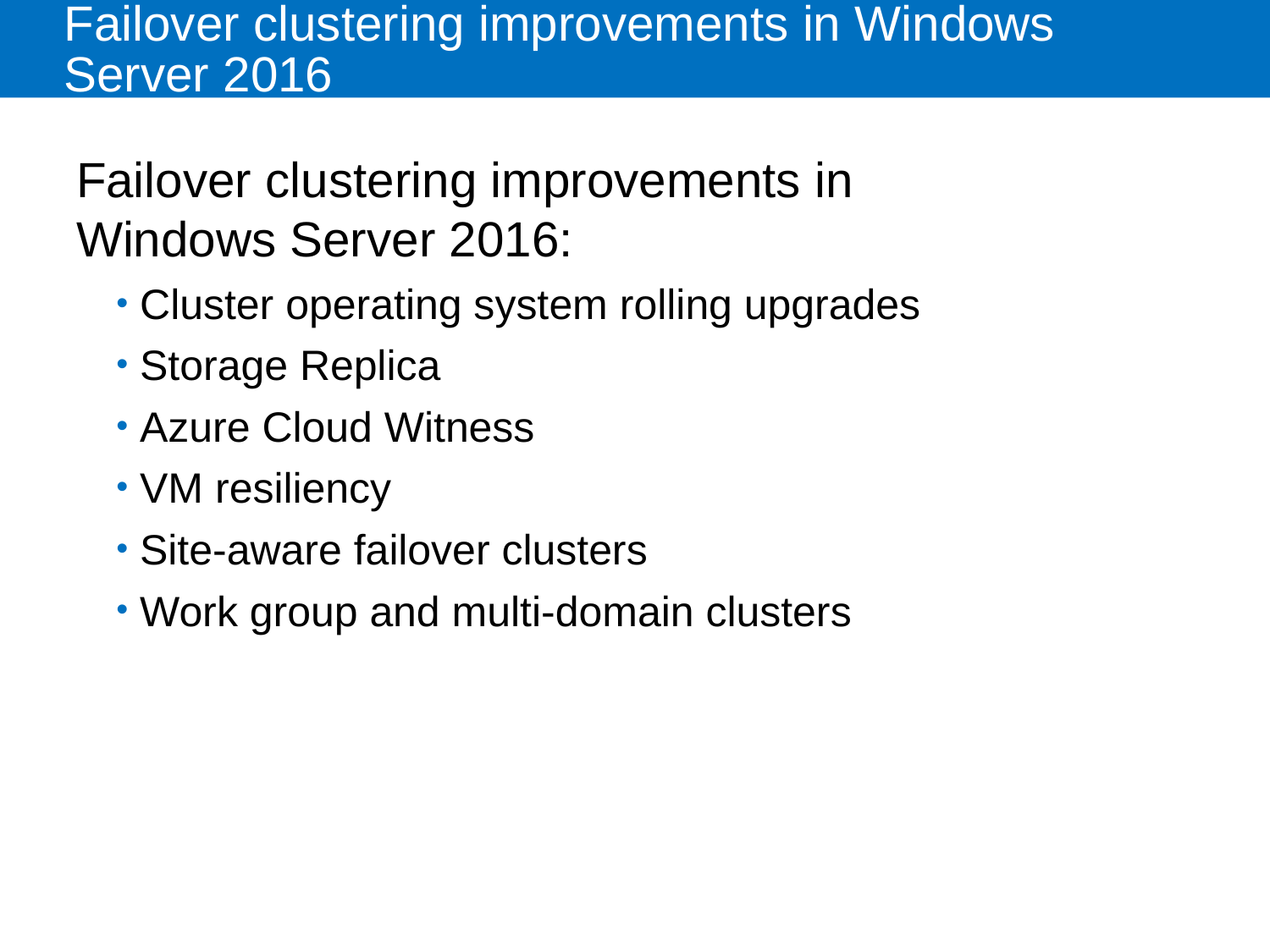

# Failover clustering improvements in Windows Server 2016
Failover clustering improvements in             Windows Server 2016:
Cluster operating system rolling upgrades
Storage Replica
Azure Cloud Witness
VM resiliency
Site-aware failover clusters
Work group and multi-domain clusters